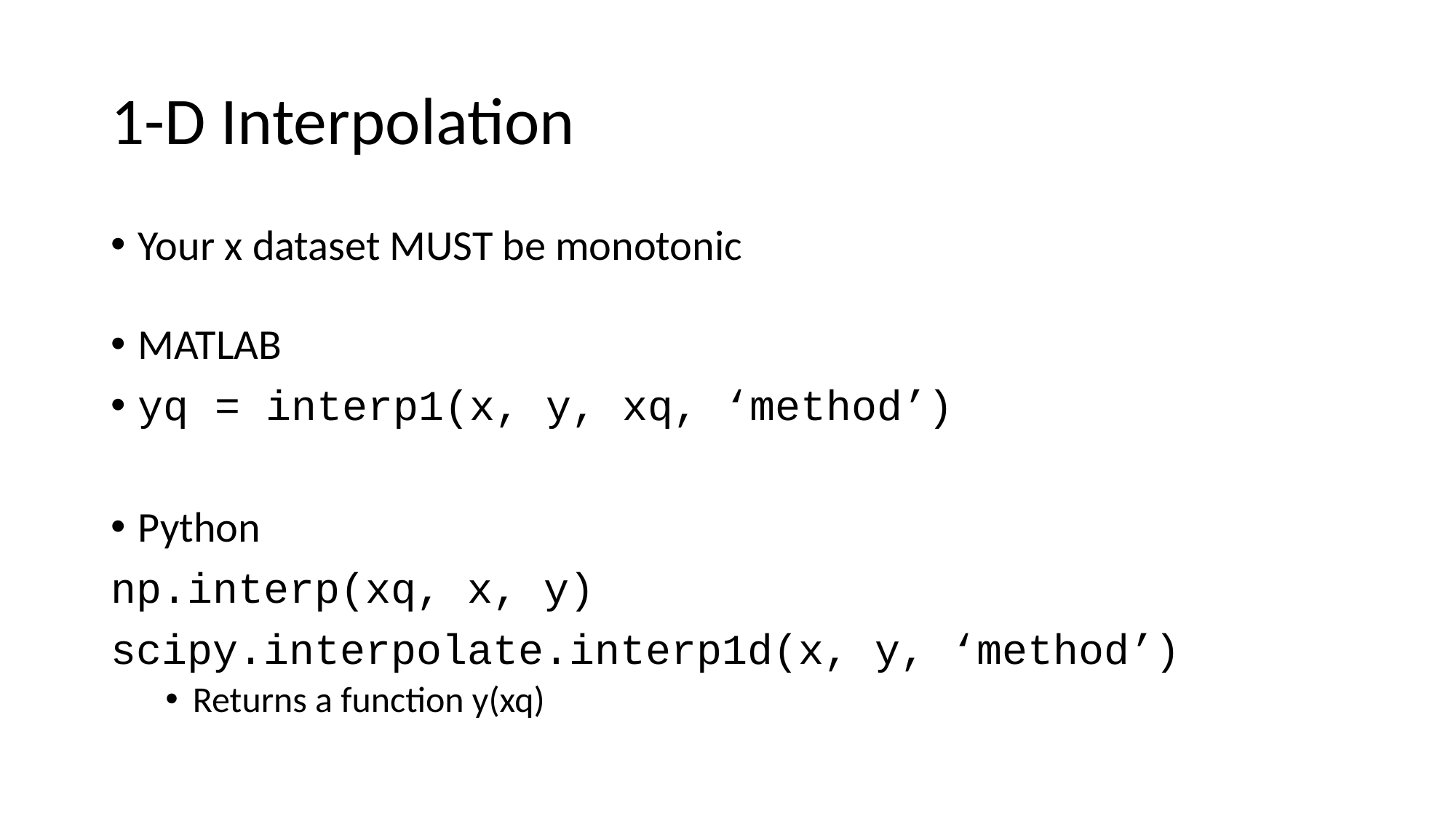

# 1-D Interpolation
Your x dataset MUST be monotonic

MATLAB
yq = interp1(x, y, xq, ‘method’)

Python
np.interp(xq, x, y)
scipy.interpolate.interp1d(x, y, ‘method’)
Returns a function y(xq)